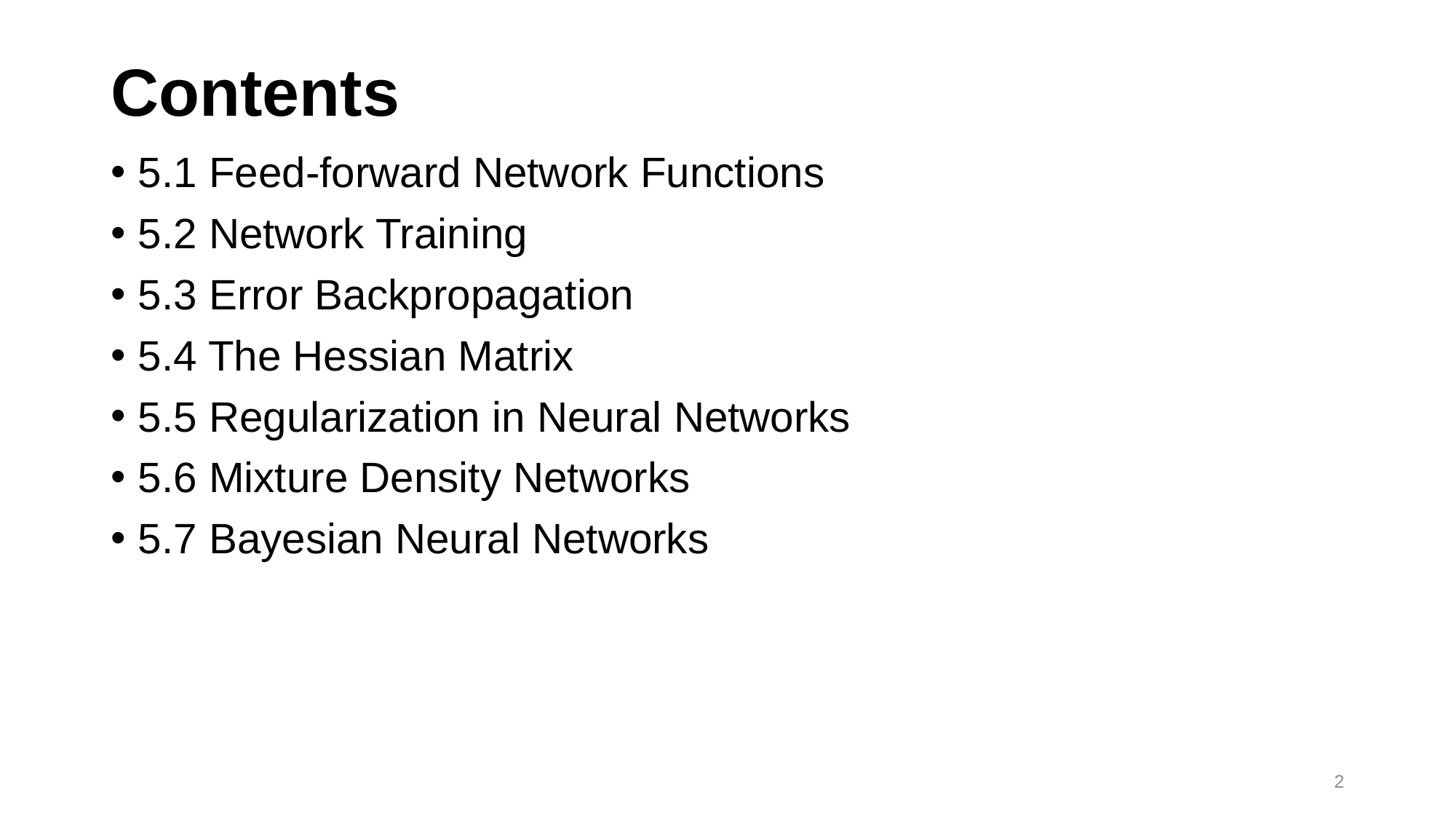

# Contents
5.1 Feed-forward Network Functions
5.2 Network Training
5.3 Error Backpropagation
5.4 The Hessian Matrix
5.5 Regularization in Neural Networks
5.6 Mixture Density Networks
5.7 Bayesian Neural Networks

2